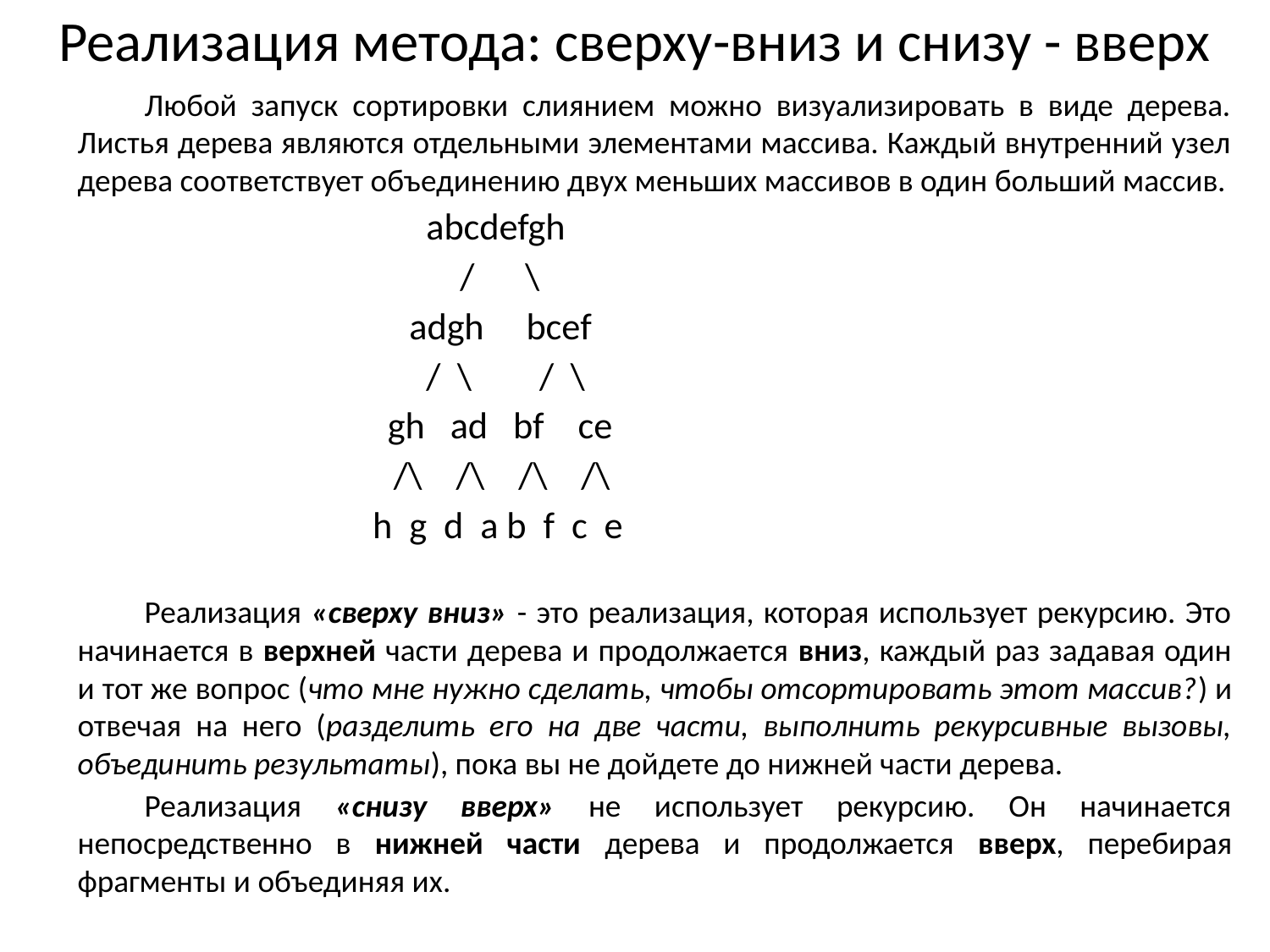

# Реализация метода: сверху-вниз и снизу - вверх
Любой запуск сортировки слиянием можно визуализировать в виде дерева. Листья дерева являются отдельными элементами массива. Каждый внутренний узел дерева соответствует объединению двух меньших массивов в один больший массив.
   abcdefgh
       /      \
 adgh     bcef
   /  \        /  \
 gh   ad   bf    ce
   /\    /\    /\    /\
  h  g  d  a b  f  c  e

Реализация «сверху вниз» - это реализация, которая использует рекурсию. Это начинается в верхней части дерева и продолжается вниз, каждый раз задавая один и тот же вопрос (что мне нужно сделать, чтобы отсортировать этот массив?) и отвечая на него (разделить его на две части, выполнить рекурсивные вызовы, объединить результаты), пока вы не дойдете до нижней части дерева.
Реализация «снизу вверх» не использует рекурсию. Он начинается непосредственно в нижней части дерева и продолжается вверх, перебирая фрагменты и объединяя их.